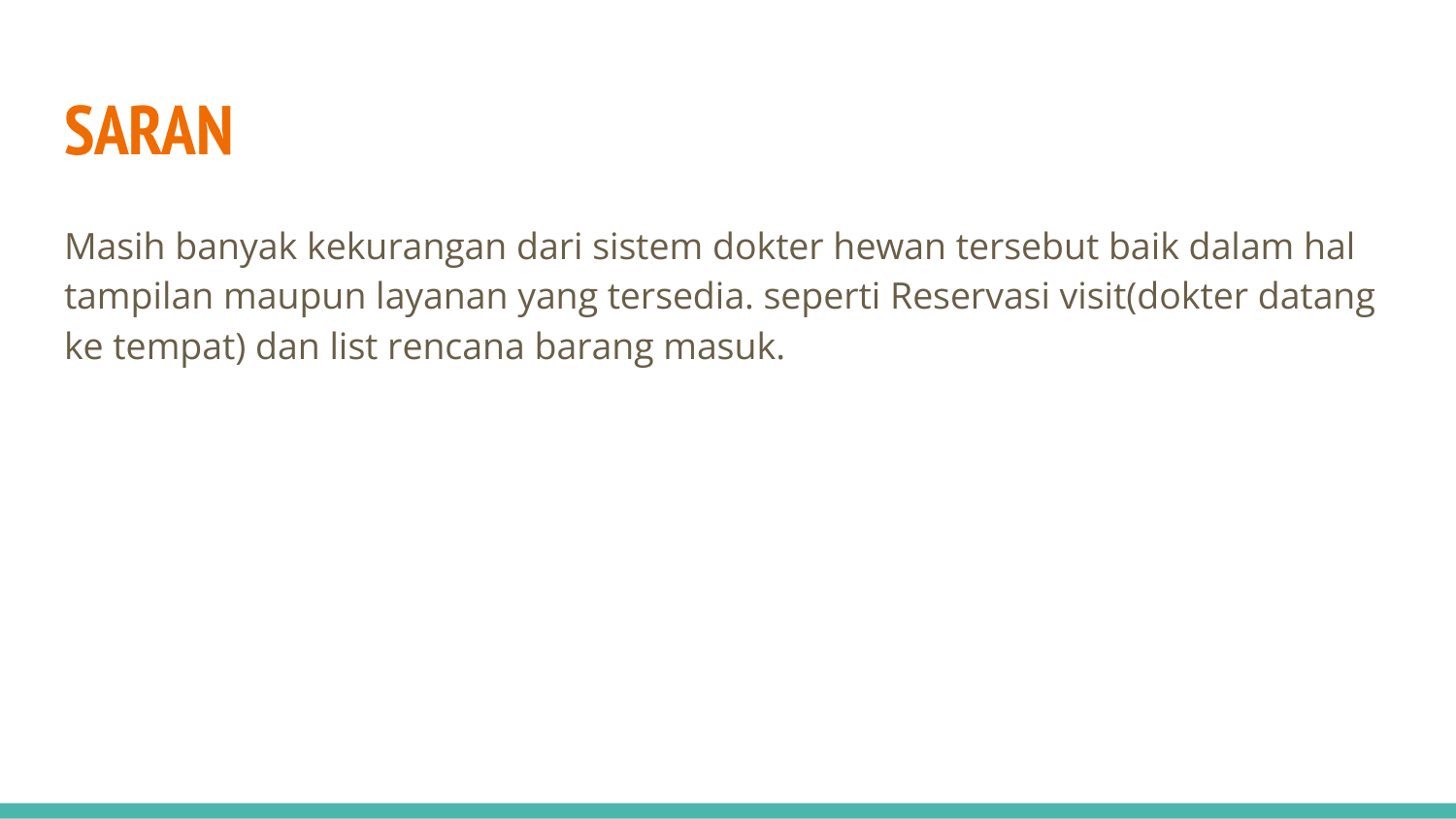

# SARAN
Masih banyak kekurangan dari sistem dokter hewan tersebut baik dalam hal tampilan maupun layanan yang tersedia. seperti Reservasi visit(dokter datang ke tempat) dan list rencana barang masuk.